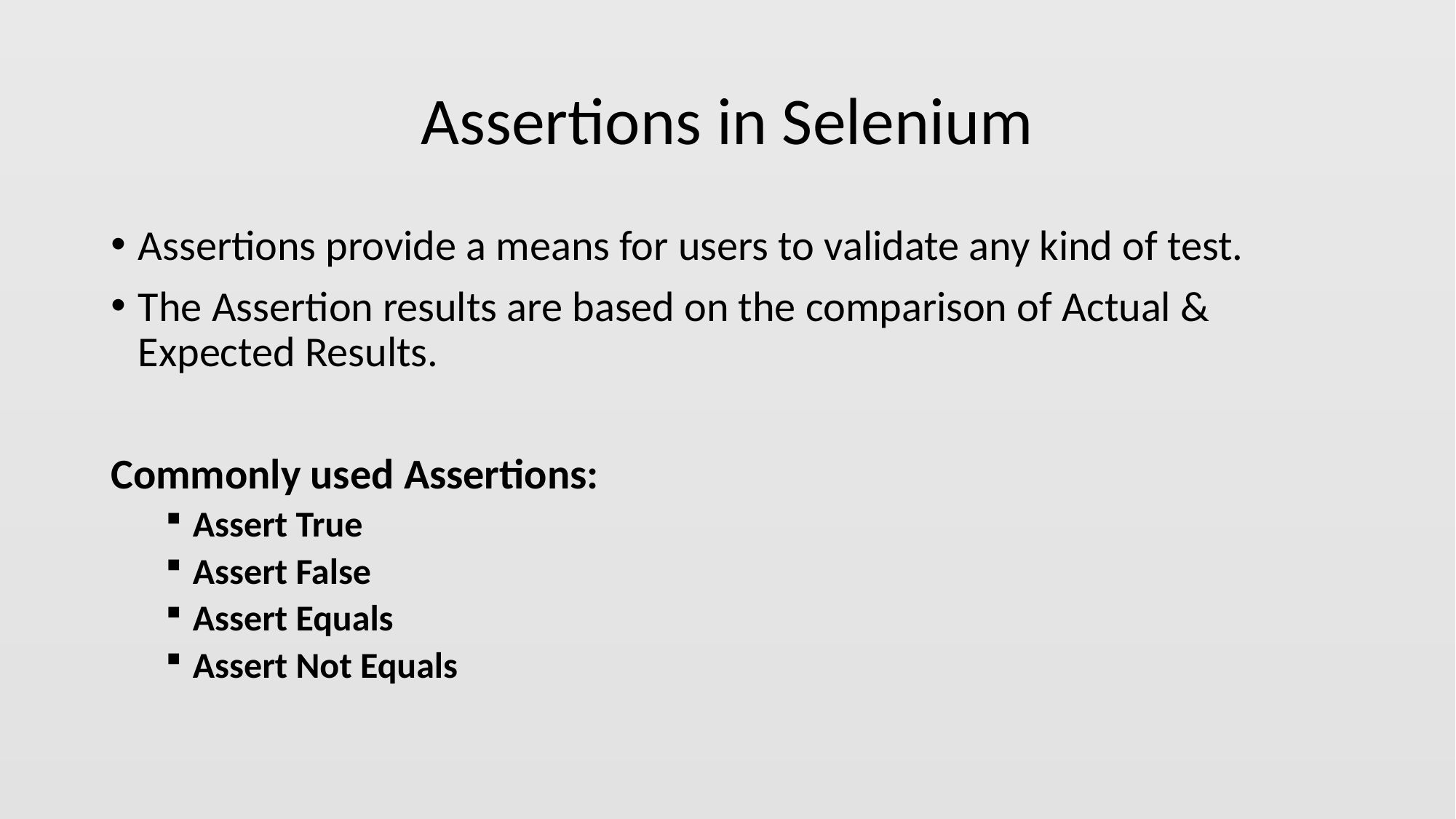

# Assertions in Selenium
Assertions provide a means for users to validate any kind of test.
The Assertion results are based on the comparison of Actual & Expected Results.

Commonly used Assertions:
Assert True
Assert False
Assert Equals
Assert Not Equals